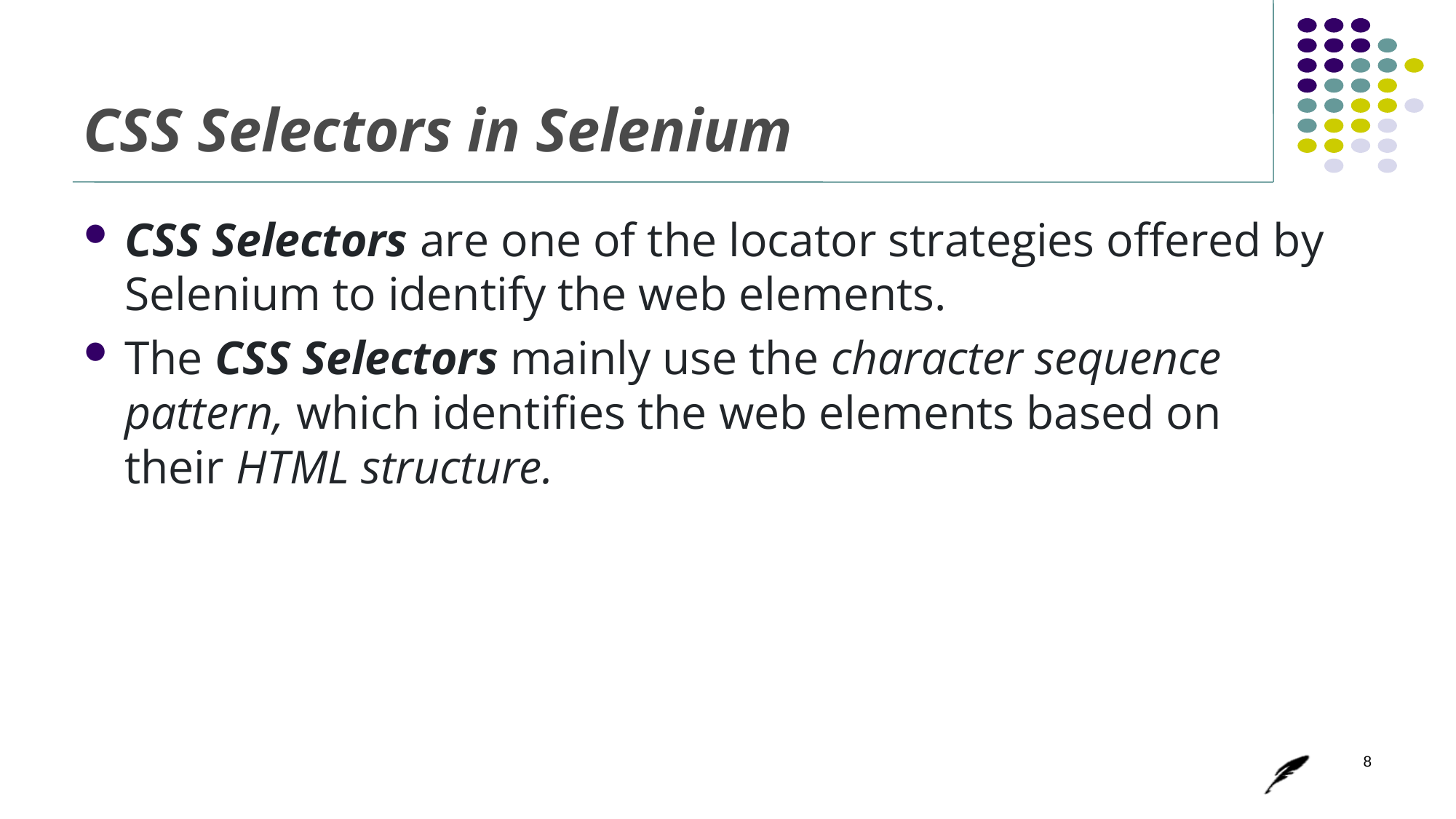

# CSS Selectors in Selenium
CSS Selectors are one of the locator strategies offered by Selenium to identify the web elements.
The CSS Selectors mainly use the character sequence pattern, which identifies the web elements based on their HTML structure.
8